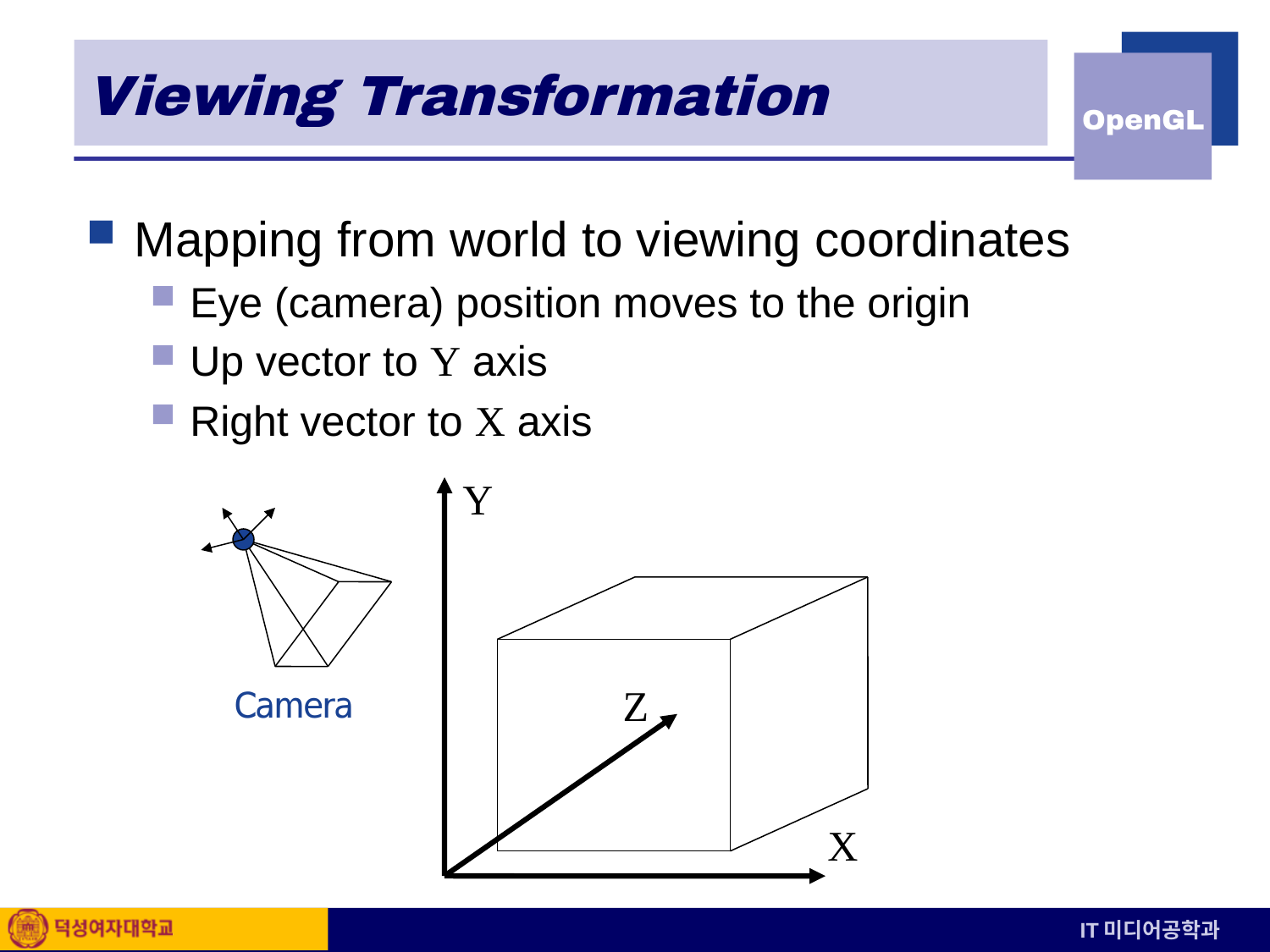

# Viewing Transformation
Mapping from world to viewing coordinates
Eye (camera) position moves to the origin
Up vector to Y axis
Right vector to X axis
Y

Z
Camera
X